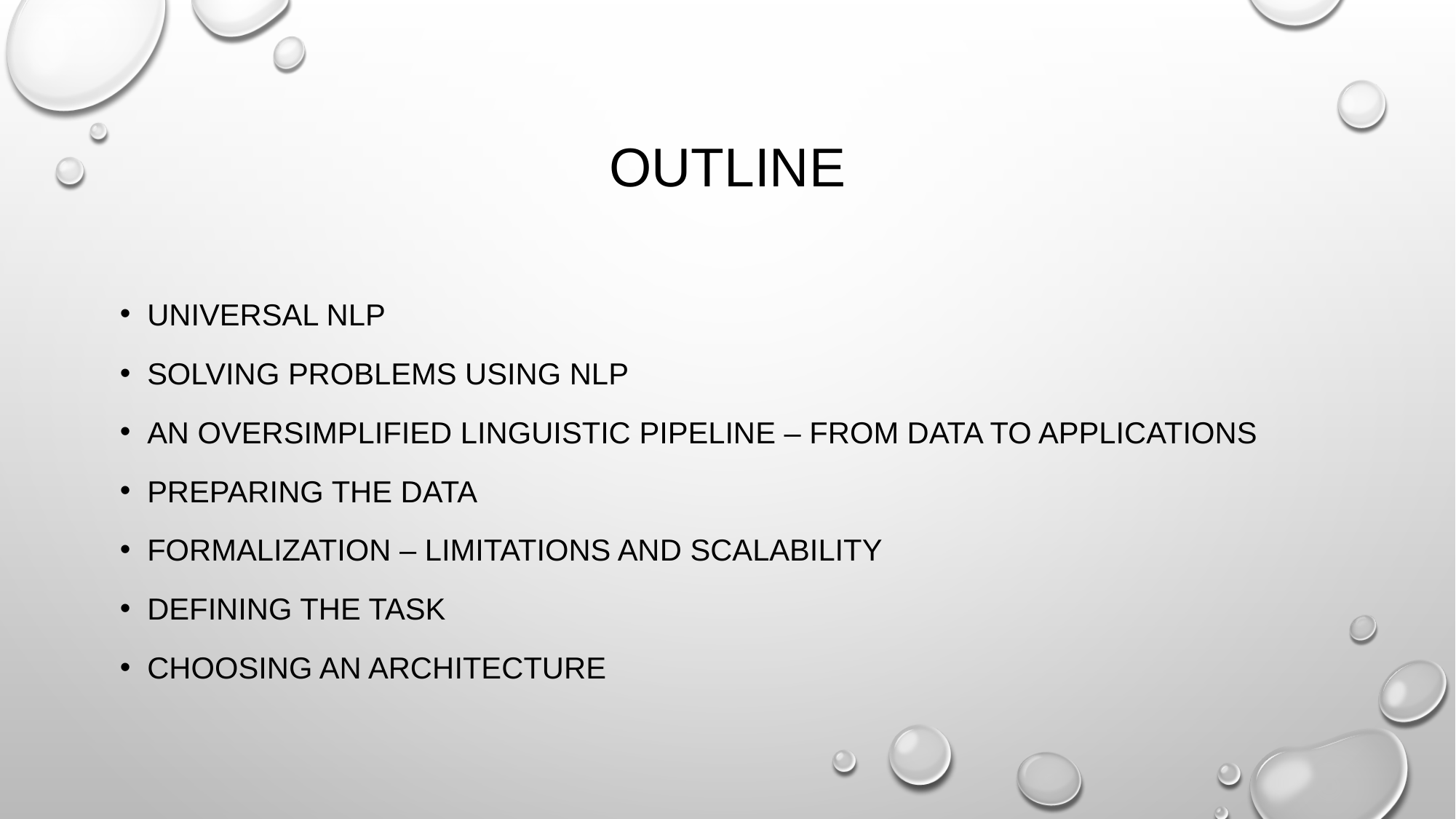

# Outline
Universal NLP
Solving problems using NLP
An Oversimplified linguistic pipeline – from data to applications
Preparing the data
Formalization – limitations and scalability
Defining the task
Choosing an architecture